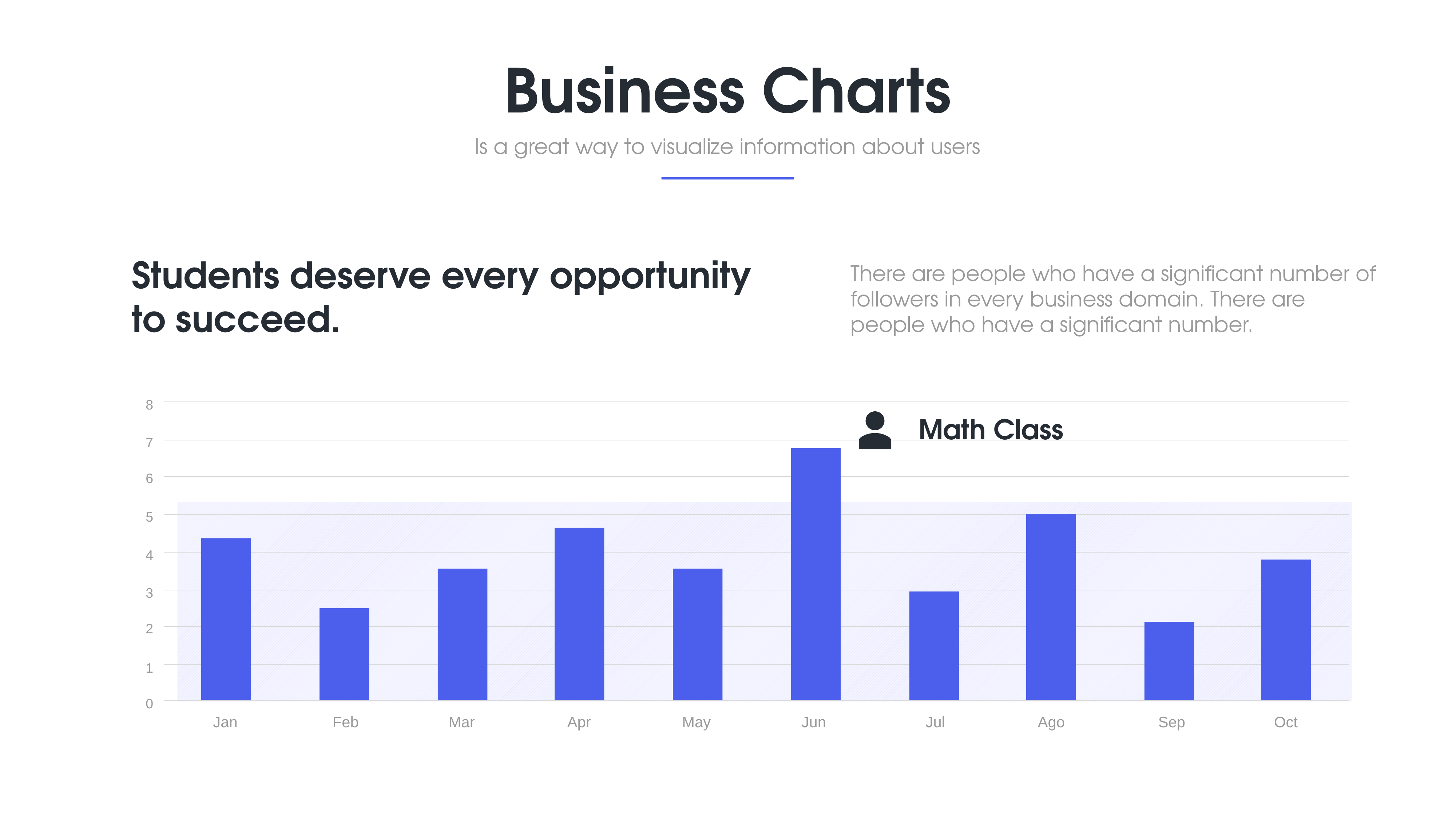

Business Charts
Is a great way to visualize information about users

Students deserve every opportunity to succeed.
There are people who have a significant number of followers in every business domain. There are people who have a significant number.
8

Jan
Feb
Mar
Apr
May
Jun
Jul
Ago
Sep
Oct
Math Class

7
6
5

4
3
2
1
0